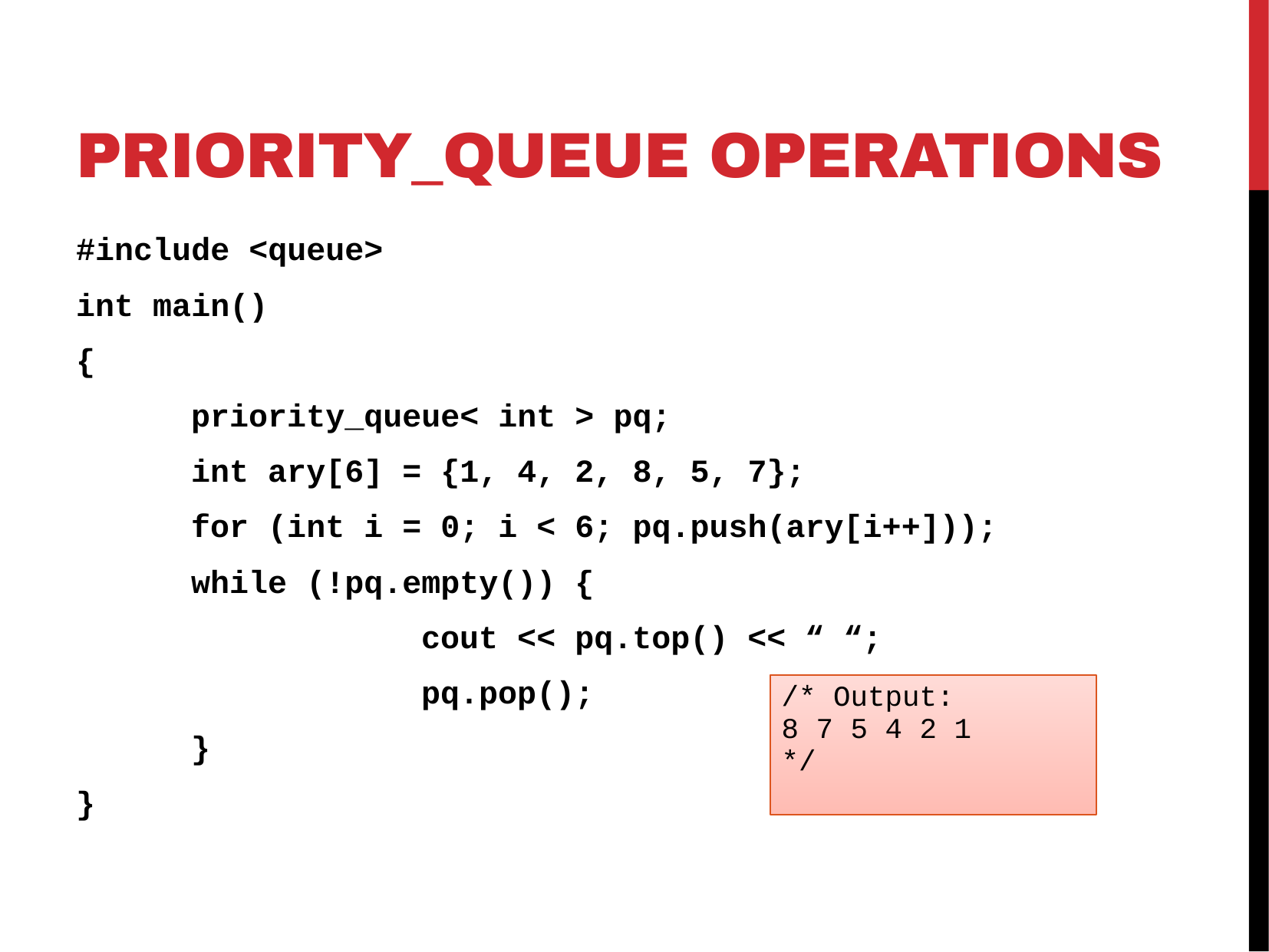

# Priority_Queue Operations
#include <queue>
int main()
{
 	priority_queue< int > pq;
 	int ary[6] = {1, 4, 2, 8, 5, 7};
 	for (int i = 0; i < 6; pq.push(ary[i++]));
 	while (!pq.empty()) {
 			cout << pq.top() << “ “;
 			pq.pop();
 	}
}
/* Output:
8 7 5 4 2 1
*/